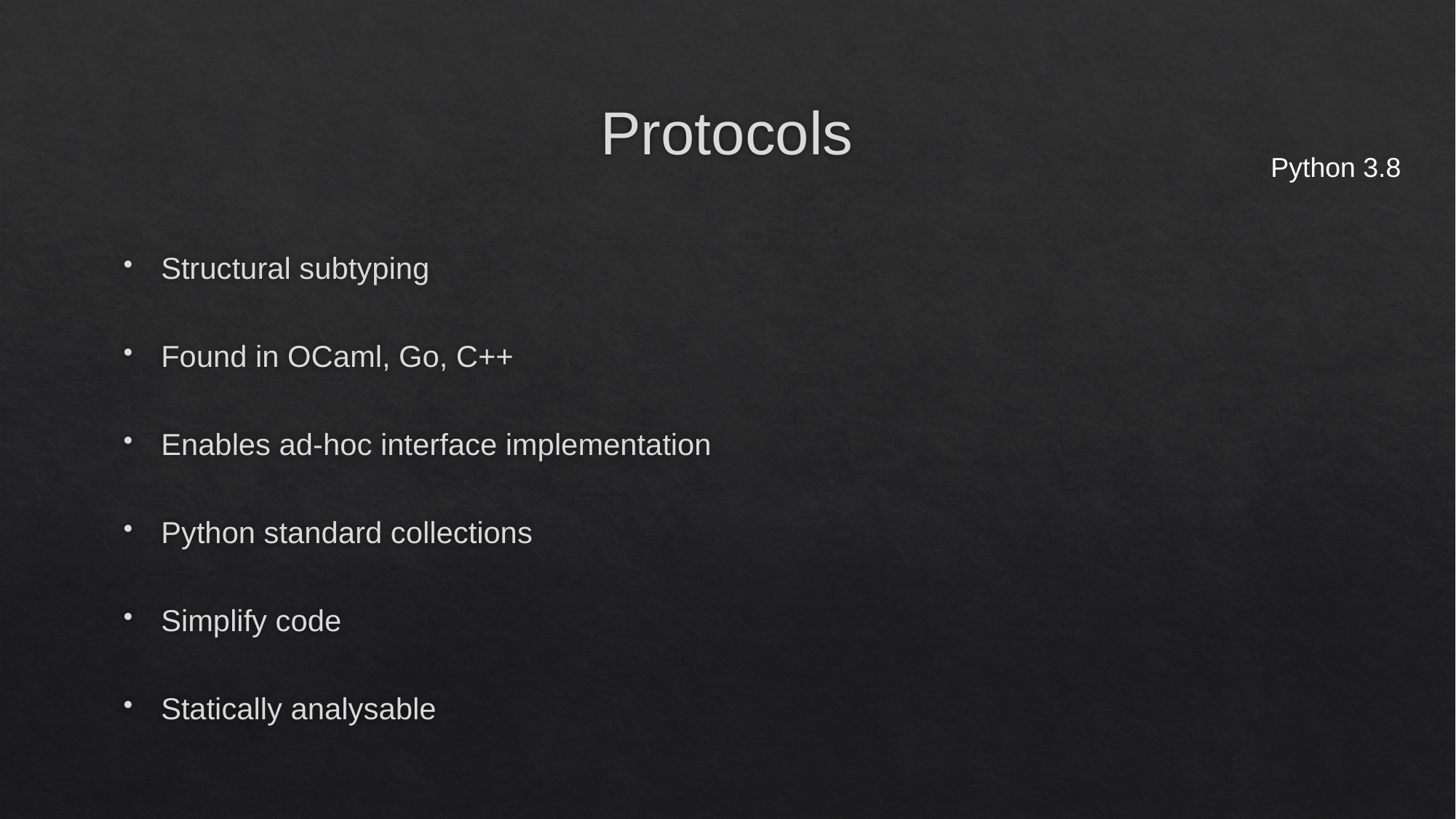

# Protocols
Python 3.8
Structural subtyping
Found in OCaml, Go, C++
Enables ad-hoc interface implementation
Python standard collections
Simplify code
Statically analysable